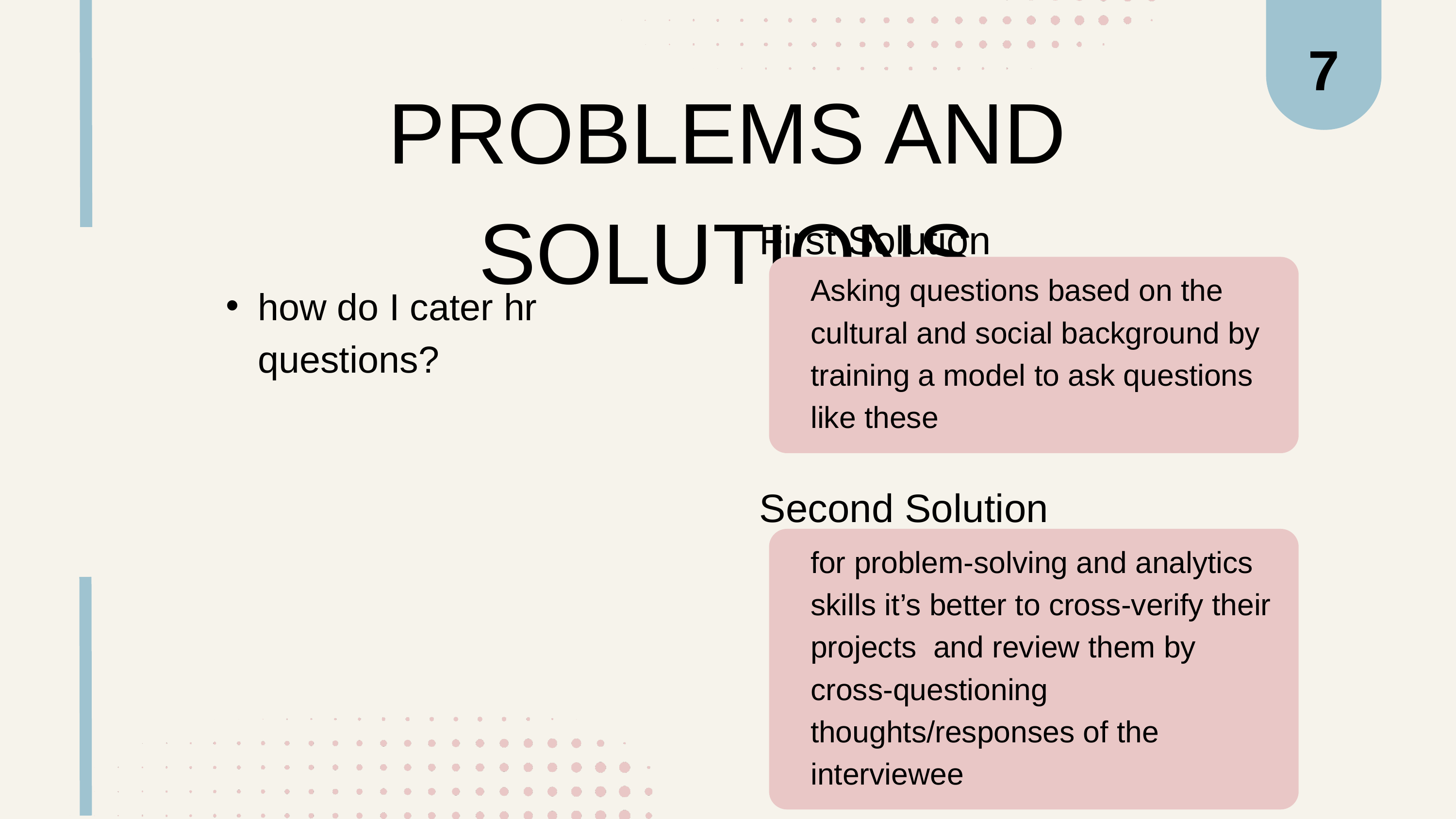

7
PROBLEMS AND SOLUTIONS
First Solution

how do I cater hr questions?

Asking questions based on the cultural and social background by training a model to ask questions like these

Second Solution

for problem-solving and analytics skills it’s better to cross-verify their projects  and review them by cross-questioning thoughts/responses of the interviewee